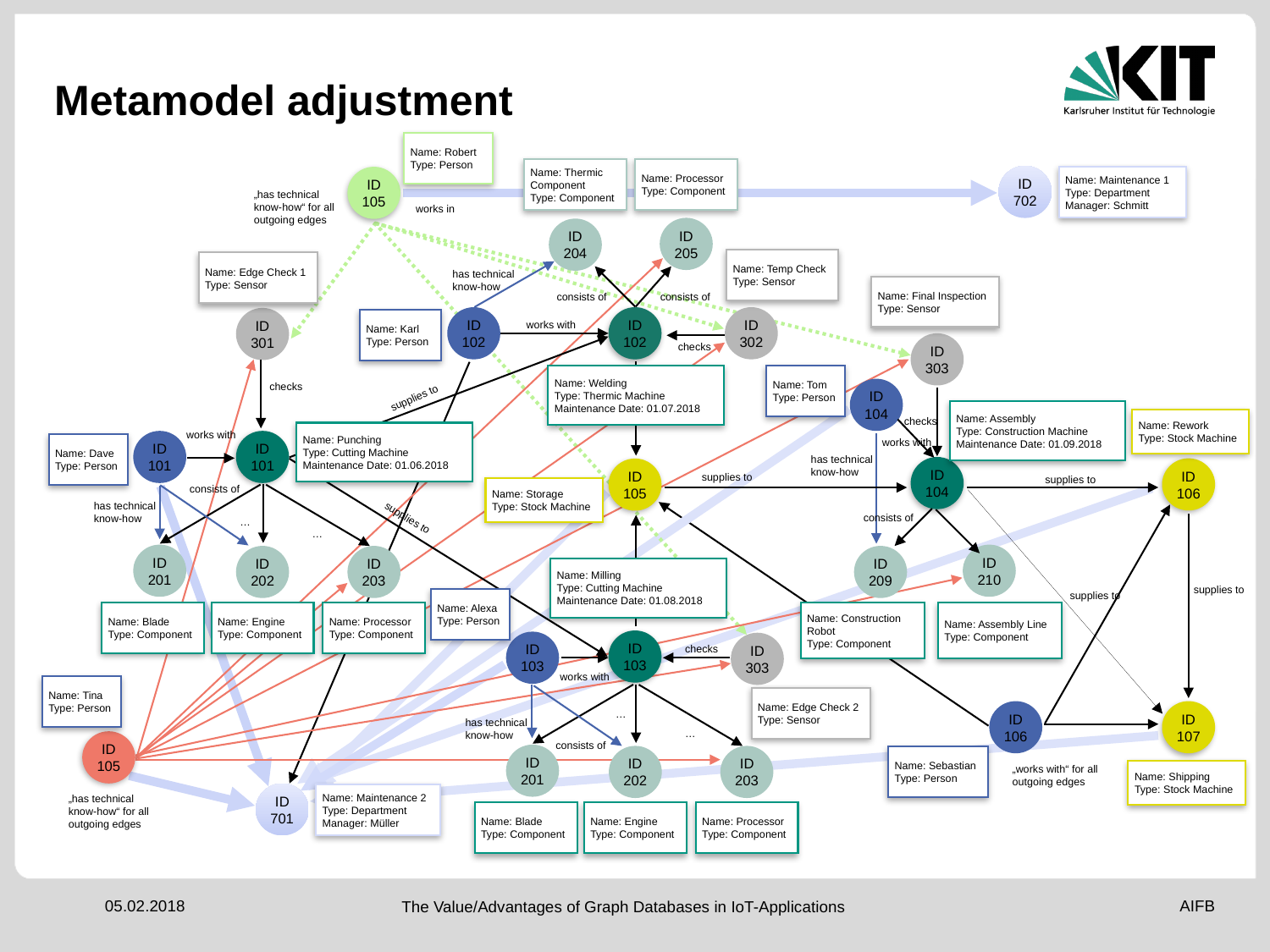

# Metamodel adjustment
Name: Robert
Type: Person
Name: Thermic Component
Type: Component
Name: Processor
Type: Component
ID 702
ID 105
Name: Maintenance 1
Type: Department
Manager: Schmitt
„has technical
know-how“ for all
outgoing edges

works in
ID 205
ID 204

Name: Temp Check
Type: Sensor
Name: Edge Check 1
Type: Sensor

has technical
know-how

Name: Final Inspection
Type: Sensor
consists of
consists of
ID 102
ID 102
ID 302
ID 301
Name: Karl
Type: Person
works with

ID 303
checks

Name: Welding
Type: Thermic Machine
Maintenance Date: 01.07.2018
Name: Tom
Type: Person
checks
ID 104
supplies to

Name: Assembly
Type: Construction Machine
Maintenance Date: 01.09.2018
checks

Name: Rework
Type: Stock Machine

works with
Name: Punching
Type: Cutting Machine
Maintenance Date: 01.06.2018
works with
ID 101
ID 101

Name: Dave
Type: Person
has technical
know-how
ID 104

ID 106
ID 105

supplies to
supplies to
consists of
Name: Storage
Type: Stock Machine

has technical
know-how

consists of
supplies to

…

…
ID 201
ID 210
ID 202
ID 203
ID 209
Name: Milling
Type: Cutting Machine
Maintenance Date: 01.08.2018
supplies to

supplies to
Name: Alexa
Type: Person
Name: Blade
Type: Component
Name: Engine
Type: Component
Name: Processor
Type: Component
Name: Construction Robot
Type: Component
Name: Assembly Line
Type: Component
ID 103
ID 103
ID 303
checks

works with

Name: Tina
Type: Person

Name: Edge Check 2
Type: Sensor
…
ID 106
ID 107
has technical
know-how
…

ID 105
consists of

ID 201
ID 202
ID 203
Name: Sebastian
Type: Person
„works with“ for all
outgoing edges

Name: Shipping
Type: Stock Machine

ID 701
Name: Maintenance 2
Type: Department
Manager: Müller
„has technical
know-how“ for all
outgoing edges
Name: Blade
Type: Component
Name: Engine
Type: Component
Name: Processor
Type: Component
11